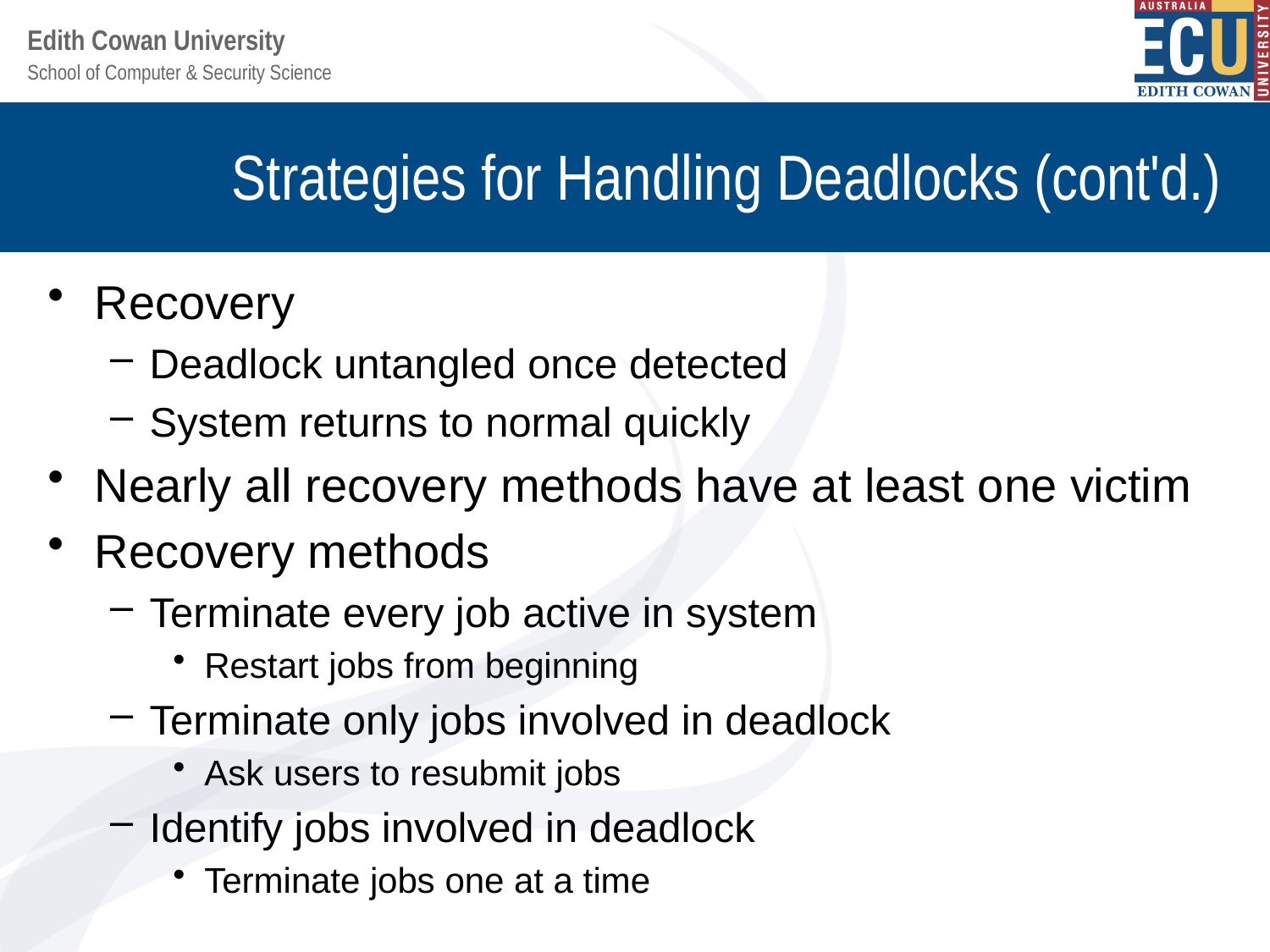

# Strategies for Handling Deadlocks (cont'd.)
Recovery
Deadlock untangled once detected
System returns to normal quickly
Nearly all recovery methods have at least one victim
Recovery methods
Terminate every job active in system
Restart jobs from beginning
Terminate only jobs involved in deadlock
Ask users to resubmit jobs
Identify jobs involved in deadlock
Terminate jobs one at a time